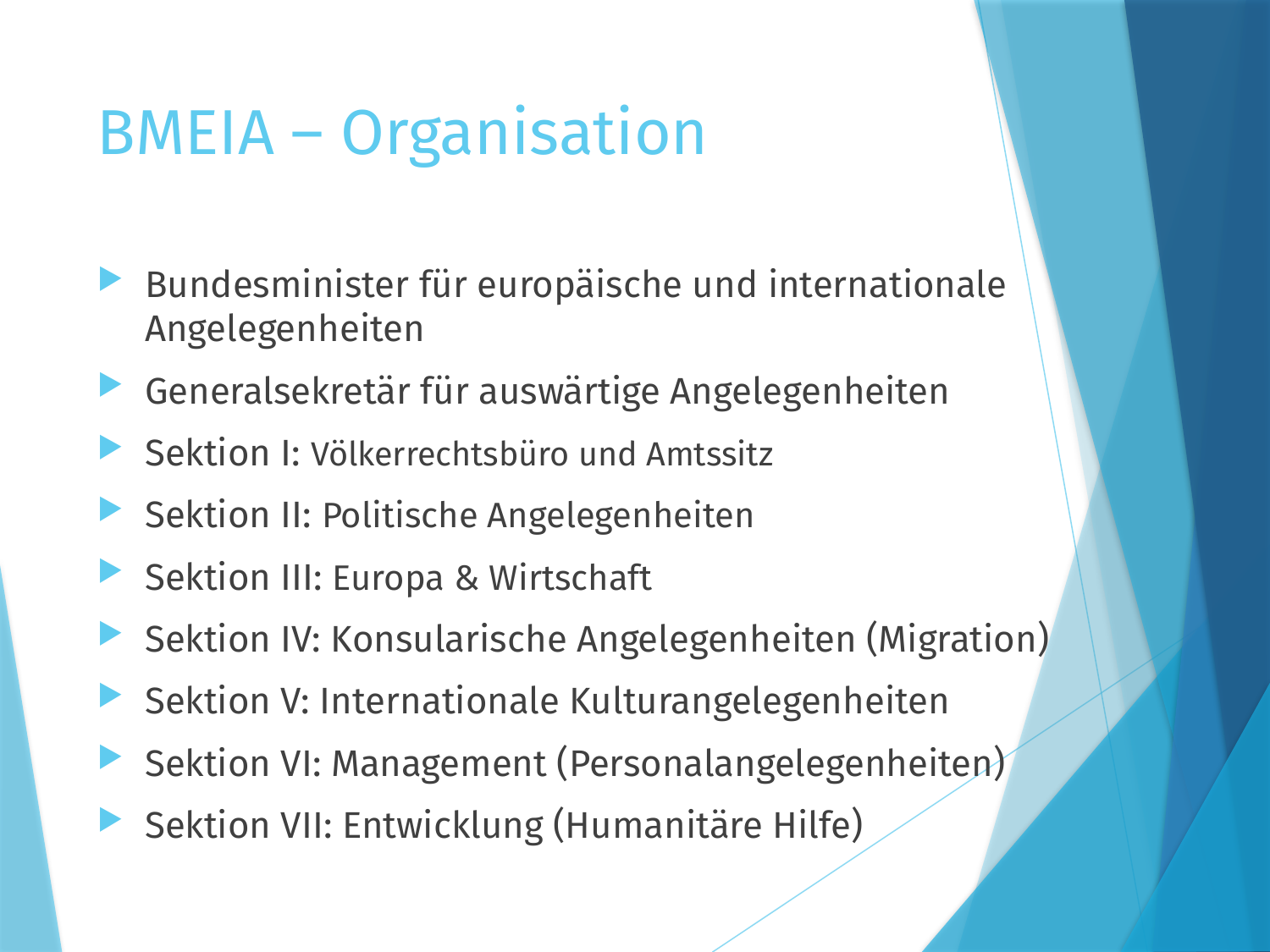

# BMEIA – Organisation
Bundesminister für europäische und internationale Angelegenheiten
Generalsekretär für auswärtige Angelegenheiten
Sektion I: Völkerrechtsbüro und Amtssitz
Sektion II: Politische Angelegenheiten
Sektion III: Europa & Wirtschaft
Sektion IV: Konsularische Angelegenheiten (Migration)
Sektion V: Internationale Kulturangelegenheiten
Sektion VI: Management (Personalangelegenheiten)
Sektion VII: Entwicklung (Humanitäre Hilfe)